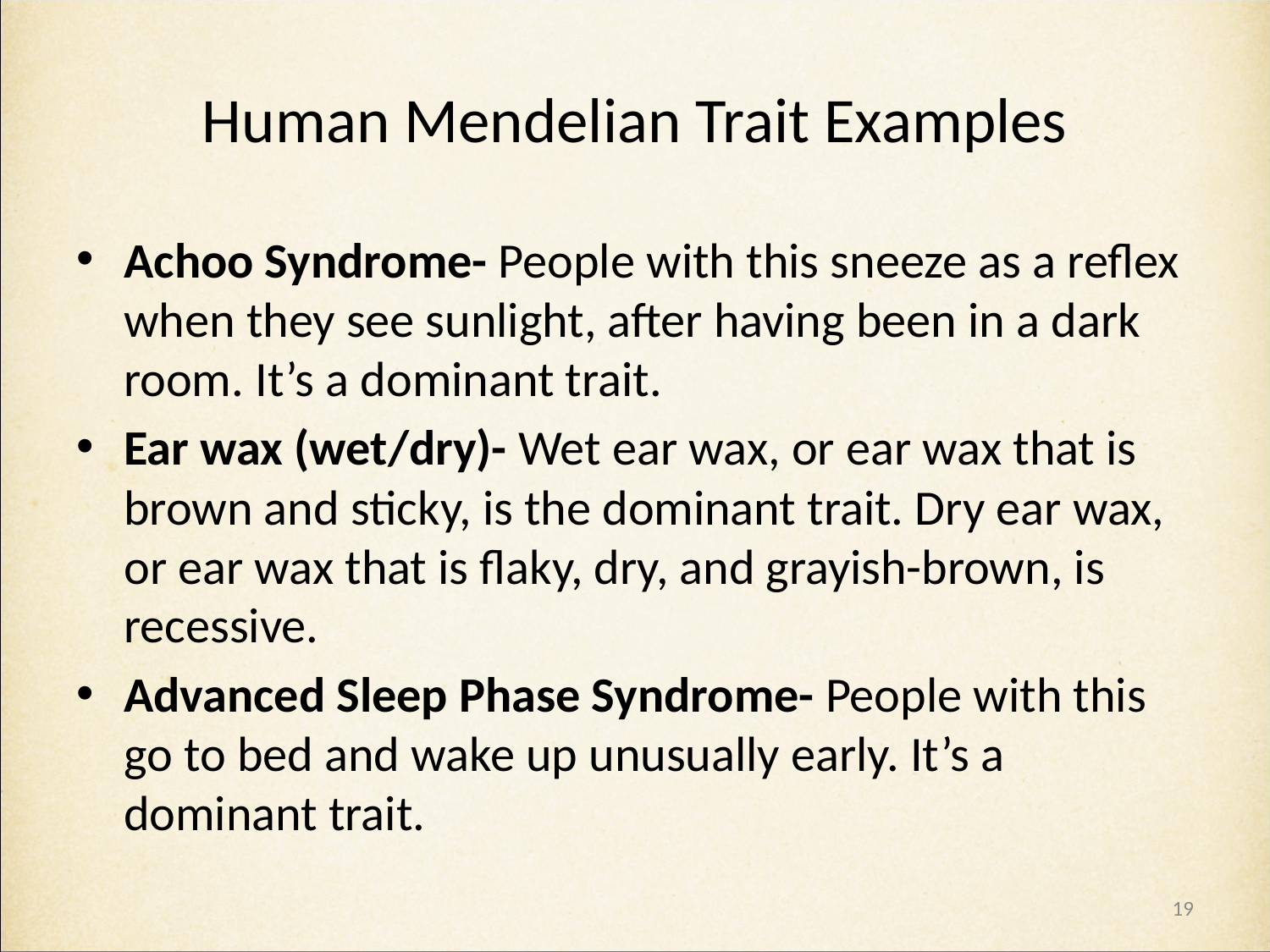

# Human Mendelian Trait Examples
Achoo Syndrome- People with this sneeze as a reflex when they see sunlight, after having been in a dark room. It’s a dominant trait.
Ear wax (wet/dry)- Wet ear wax, or ear wax that is brown and sticky, is the dominant trait. Dry ear wax, or ear wax that is flaky, dry, and grayish-brown, is recessive.
Advanced Sleep Phase Syndrome- People with this go to bed and wake up unusually early. It’s a dominant trait.
19